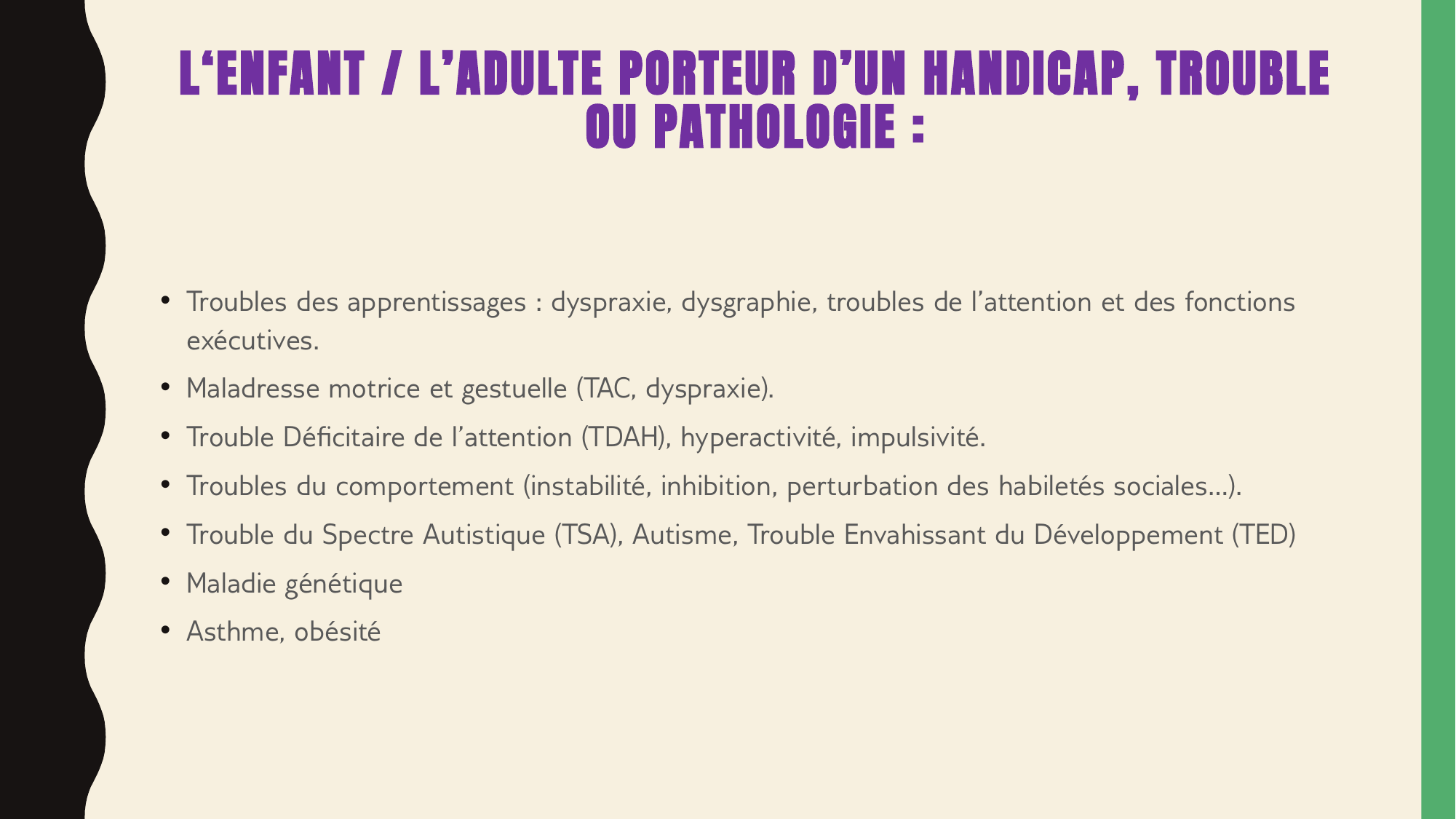

# L‘enfant / L’adulte porteur d’un handicap, trouble ou pathologie :
Troubles des apprentissages : dyspraxie, dysgraphie, troubles de l’attention et des fonctions exécutives.
Maladresse motrice et gestuelle (TAC, dyspraxie).
Trouble Déficitaire de l’attention (TDAH), hyperactivité, impulsivité.
Troubles du comportement (instabilité, inhibition, perturbation des habiletés sociales…).
Trouble du Spectre Autistique (TSA), Autisme, Trouble Envahissant du Développement (TED)
Maladie génétique
Asthme, obésité